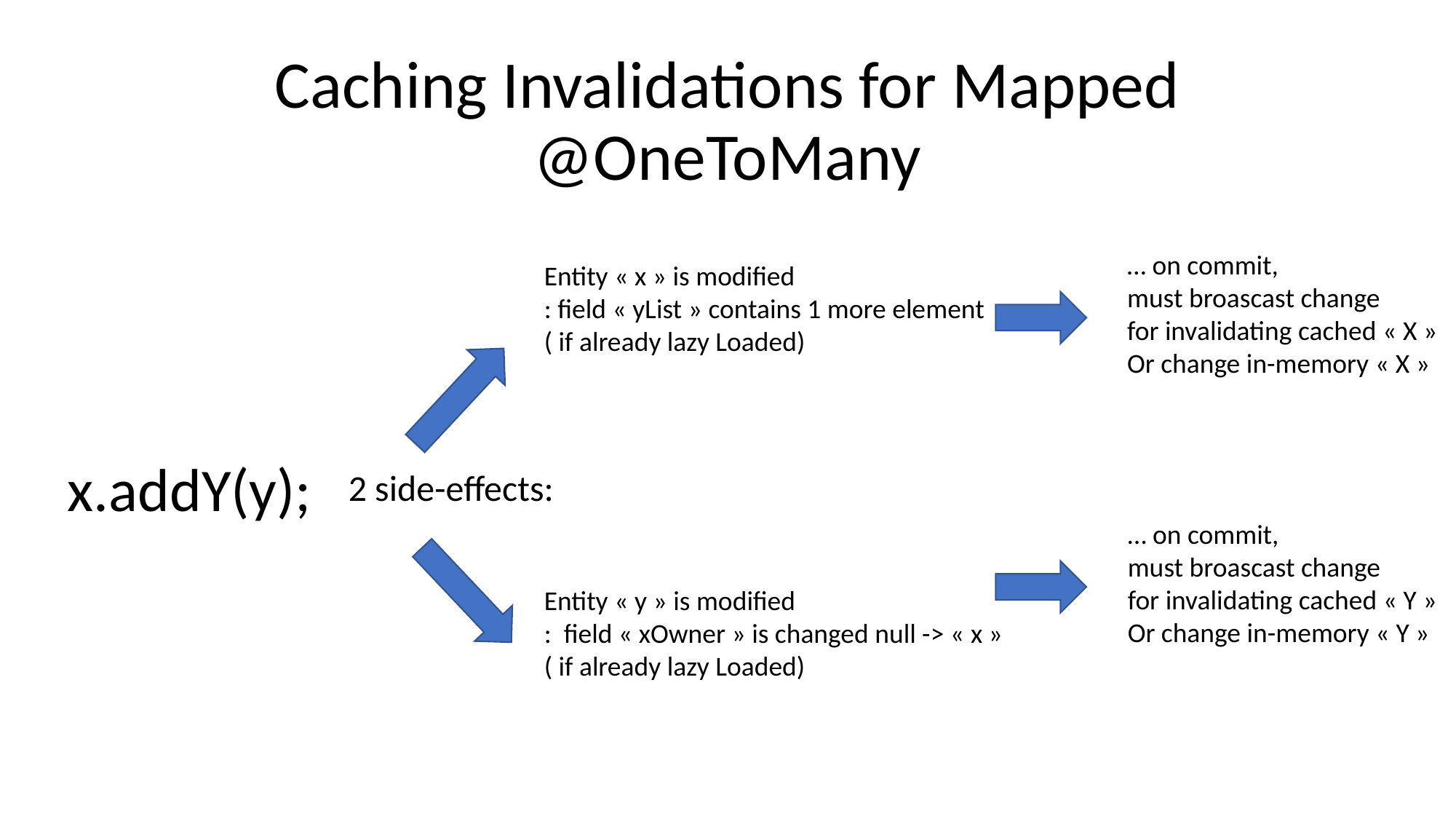

# Caching Invalidations for Mapped @OneToMany
… on commit,
must broascast change
for invalidating cached « X »
Or change in-memory « X »
Entity « x » is modified
: field « yList » contains 1 more element
( if already lazy Loaded)

x.addY(y);
2 side-effects:
… on commit,
must broascast change
for invalidating cached « Y »
Or change in-memory « Y »

Entity « y » is modified
:  field « xOwner » is changed null -> « x »
( if already lazy Loaded)